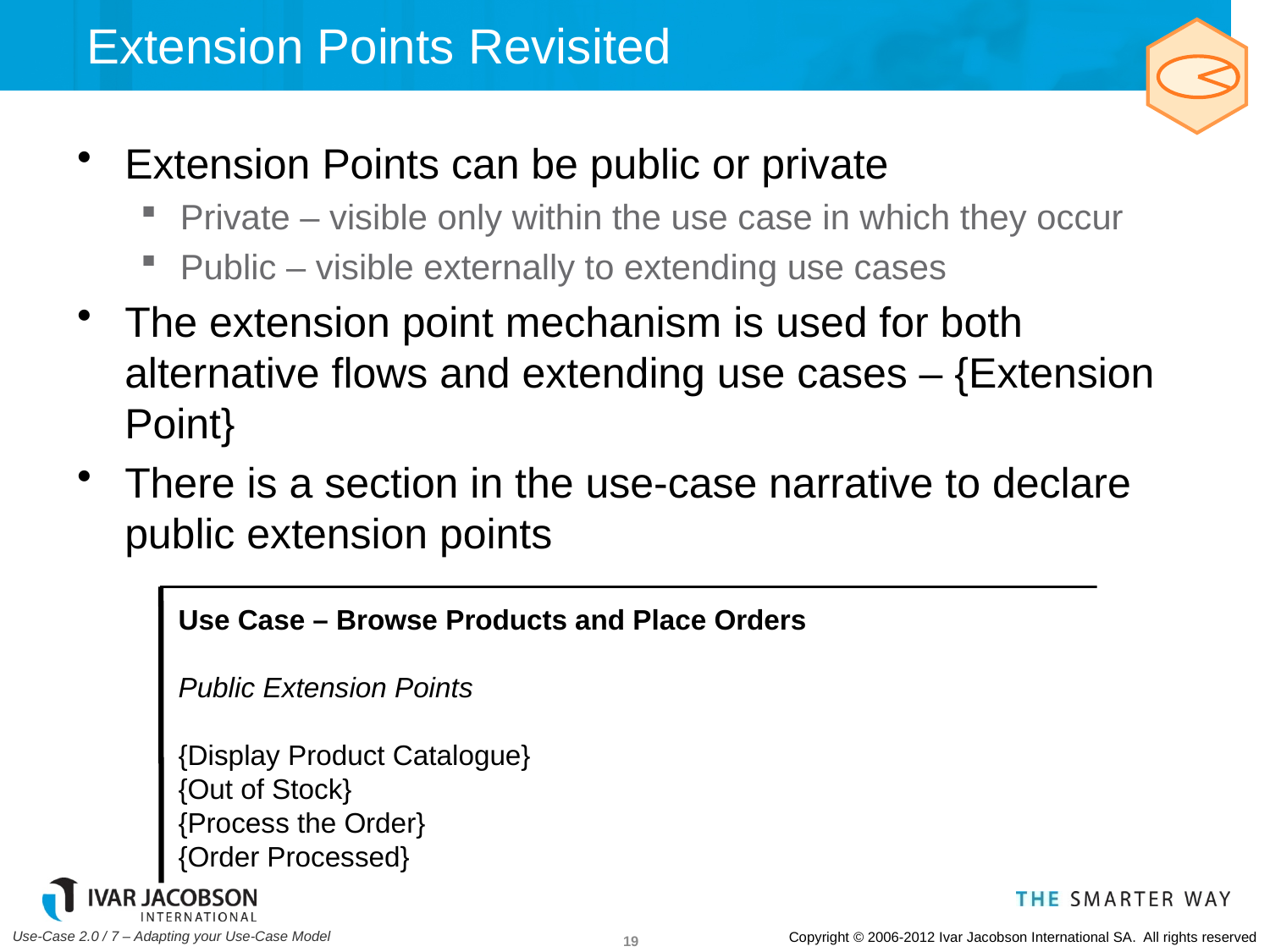

# Extension Points Revisited
Extension Points can be public or private
Private – visible only within the use case in which they occur
Public – visible externally to extending use cases
The extension point mechanism is used for both alternative flows and extending use cases – {Extension Point}
There is a section in the use-case narrative to declare public extension points

Use Case – Browse Products and Place Orders

Public Extension Points

{Display Product Catalogue}
{Out of Stock}
{Process the Order}
{Order Processed}